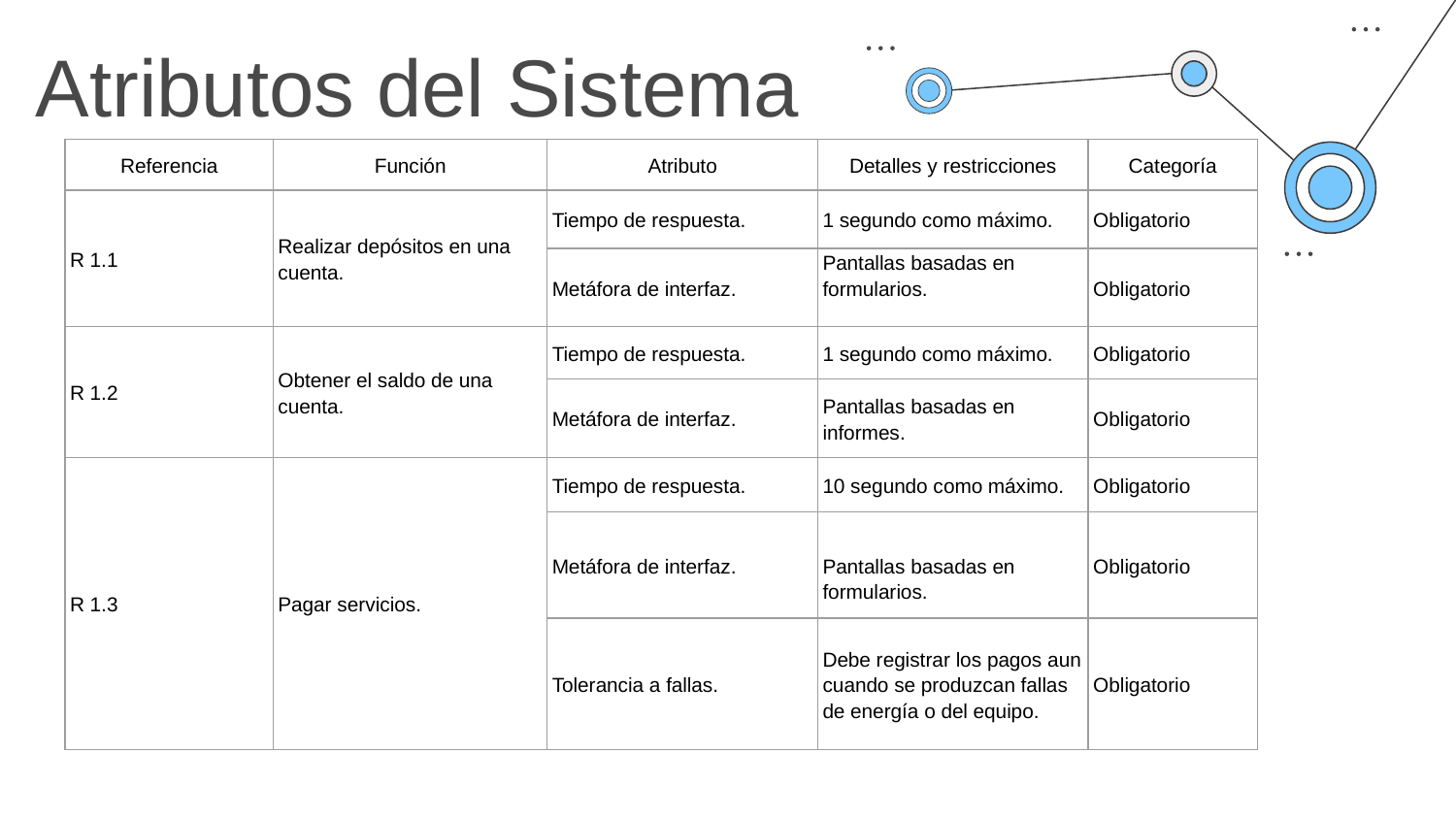

Atributos del Sistema
| Referencia | Función | Atributo | Detalles y restricciones | Categoría |
| --- | --- | --- | --- | --- |
| R 1.1 | Realizar depósitos en una cuenta. | Tiempo de respuesta. | 1 segundo como máximo. | Obligatorio |
|  |  | Metáfora de interfaz. | Pantallas basadas en formularios. | Obligatorio |
| R 1.2 | Obtener el saldo de una cuenta. | Tiempo de respuesta. | 1 segundo como máximo. | Obligatorio |
|  |  | Metáfora de interfaz. | Pantallas basadas en informes. | Obligatorio |
| R 1.3 | Pagar servicios. | Tiempo de respuesta. | 10 segundo como máximo. | Obligatorio |
|  |  | Metáfora de interfaz. | Pantallas basadas en formularios. | Obligatorio |
|  |  | Tolerancia a fallas. | Debe registrar los pagos aun cuando se produzcan fallas de energía o del equipo. | Obligatorio |